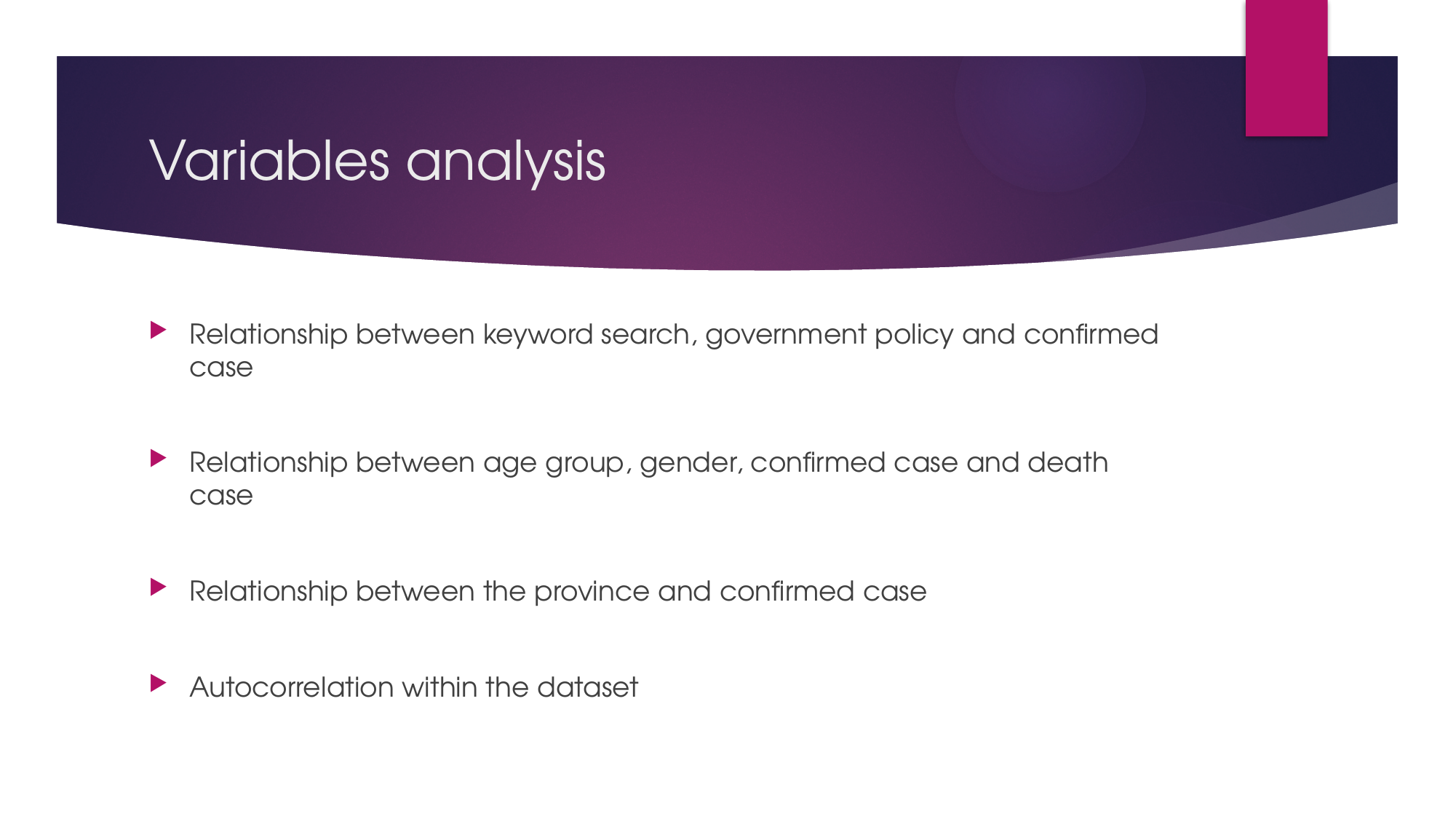

# Variables analysis
Relationship between keyword search, government policy and confirmed case

Relationship between age group, gender, confirmed case and death case

Relationship between the province and confirmed case

Autocorrelation within the dataset